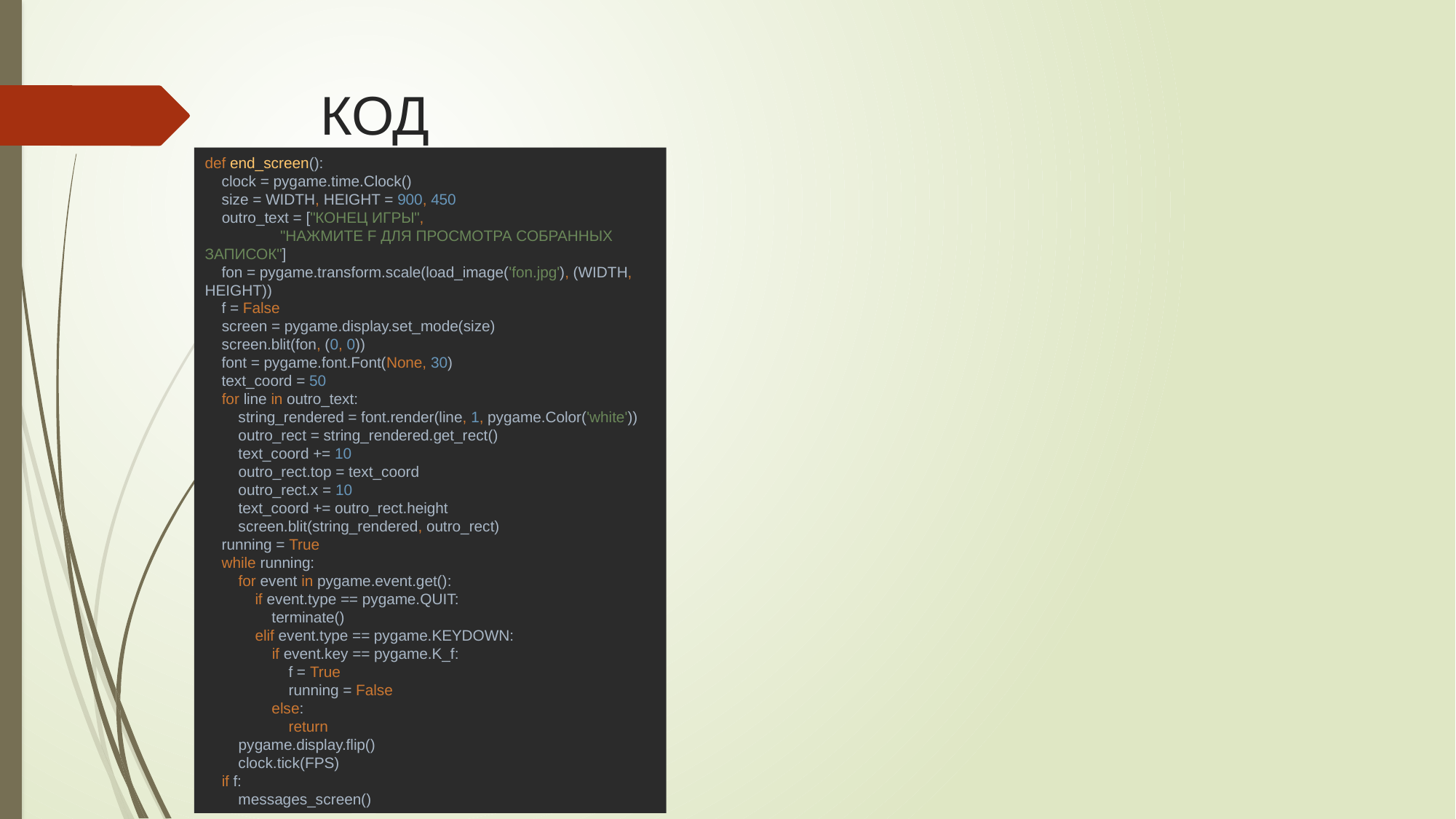

# КОД
def end_screen():
    clock = pygame.time.Clock()
    size = WIDTH, HEIGHT = 900, 450
    outro_text = ["КОНЕЦ ИГРЫ",
                  "НАЖМИТЕ F ДЛЯ ПРОСМОТРА СОБРАННЫХ ЗАПИСОК"]
    fon = pygame.transform.scale(load_image('fon.jpg'), (WIDTH, HEIGHT))
    f = False
    screen = pygame.display.set_mode(size)
    screen.blit(fon, (0, 0))
    font = pygame.font.Font(None, 30)
    text_coord = 50
    for line in outro_text:
        string_rendered = font.render(line, 1, pygame.Color('white'))
        outro_rect = string_rendered.get_rect()
        text_coord += 10
        outro_rect.top = text_coord
        outro_rect.x = 10
        text_coord += outro_rect.height
        screen.blit(string_rendered, outro_rect)
    running = True
    while running:
        for event in pygame.event.get():
            if event.type == pygame.QUIT:
                terminate()
            elif event.type == pygame.KEYDOWN:
                if event.key == pygame.K_f:
                    f = True
                    running = False
                else:
                    return
        pygame.display.flip()
        clock.tick(FPS)
    if f:
        messages_screen()